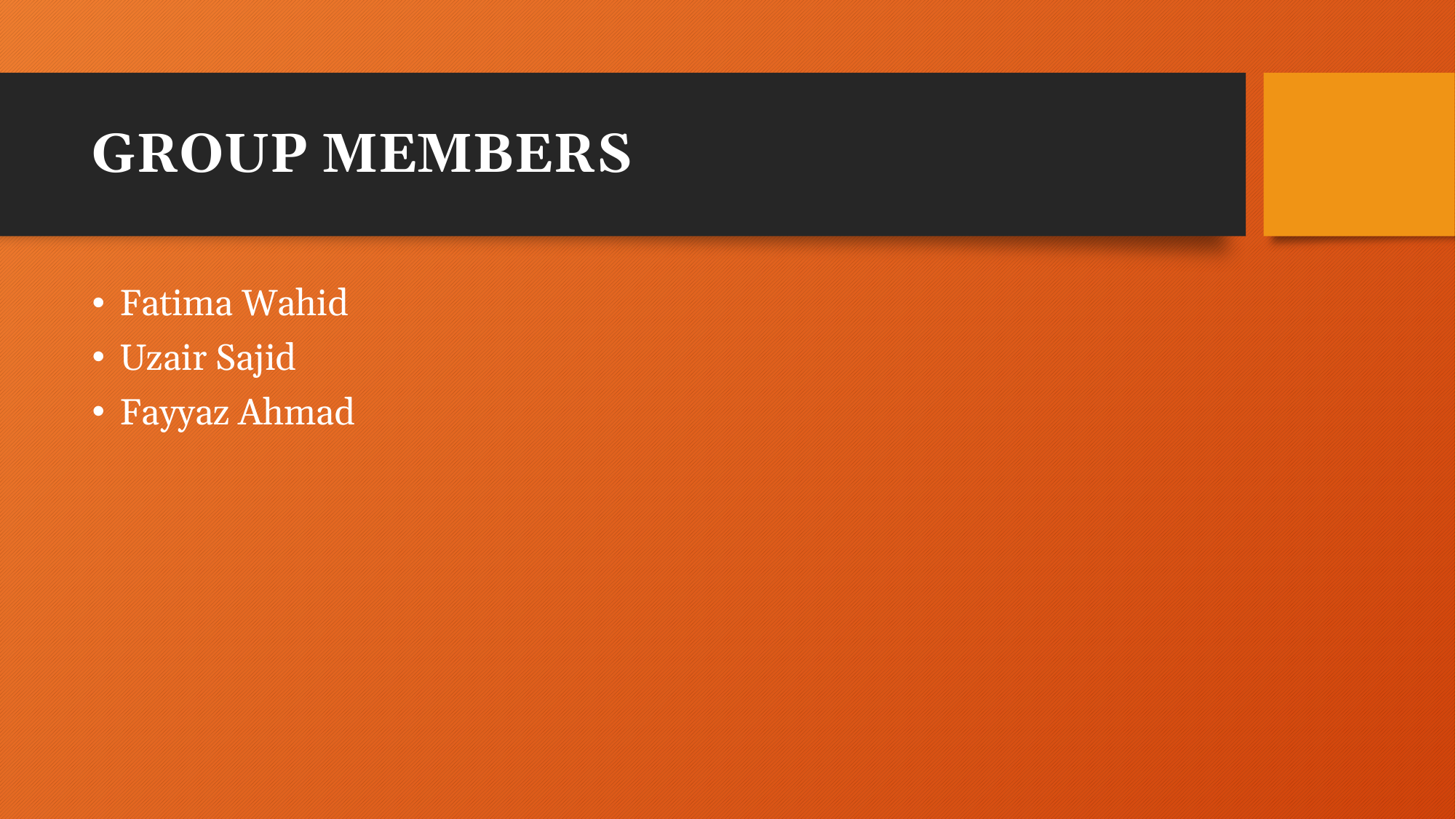

# GROUP MEMBERS
Fatima Wahid
Uzair Sajid
Fayyaz Ahmad